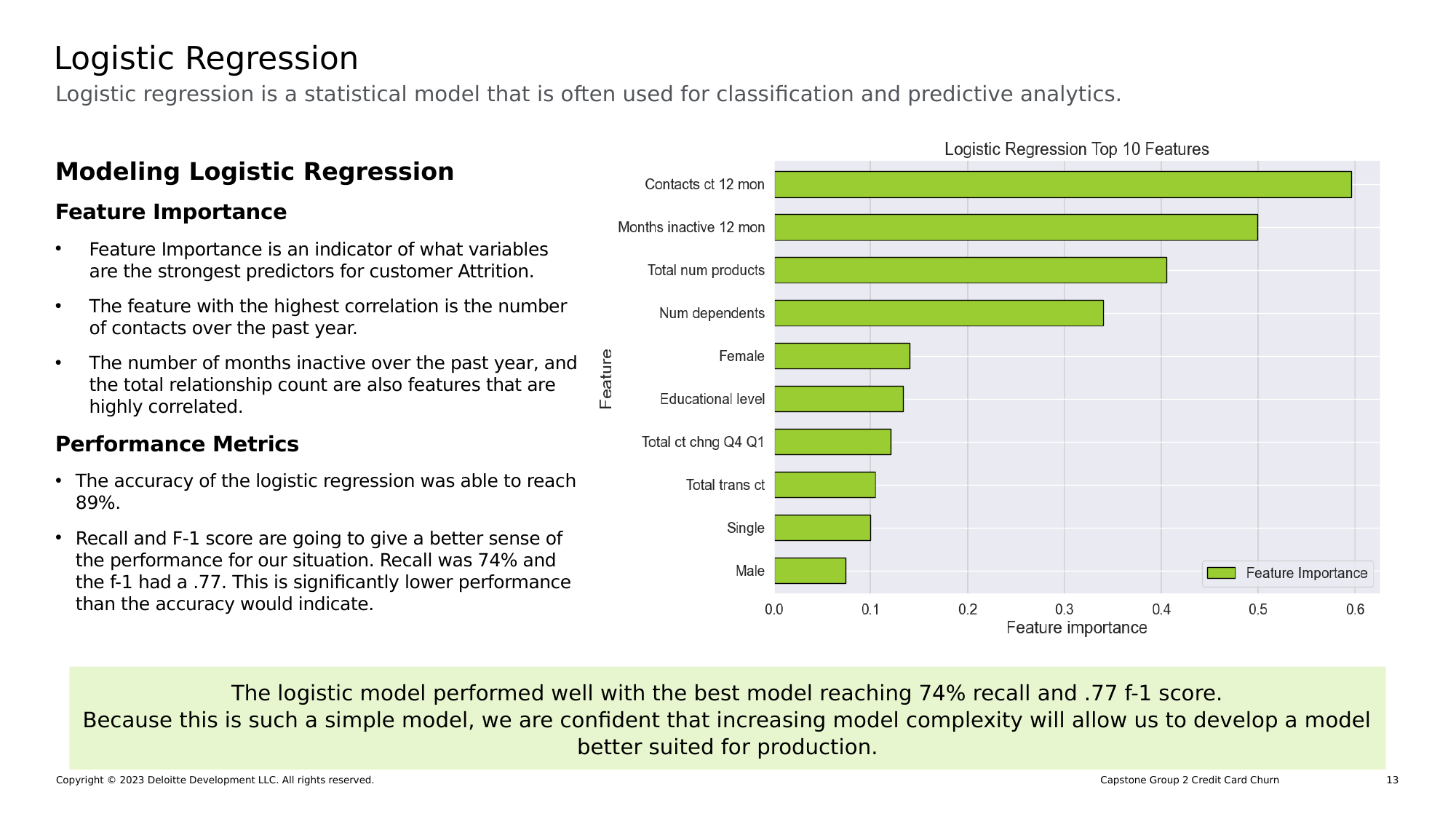

# Logistic Regression
Logistic regression is a statistical model that is often used for classification and predictive analytics.

### Chart: Logistic Regression Top 10 Features

| Category |
|---|
Modeling Logistic Regression
Feature Importance
Feature Importance is an indicator of what variables are the strongest predictors for customer Attrition.
The feature with the highest correlation is the number of contacts over the past year.
The number of months inactive over the past year, and the total relationship count are also features that are highly correlated.
Performance Metrics
The accuracy of the logistic regression was able to reach 89%.
Recall and F-1 score are going to give a better sense of the performance for our situation. Recall was 74% and the f-1 had a .77. This is significantly lower performance than the accuracy would indicate.
The logistic model performed well with the best model reaching 74% recall and .77 f-1 score.
Because this is such a simple model, we are confident that increasing model complexity will allow us to develop a model better suited for production.